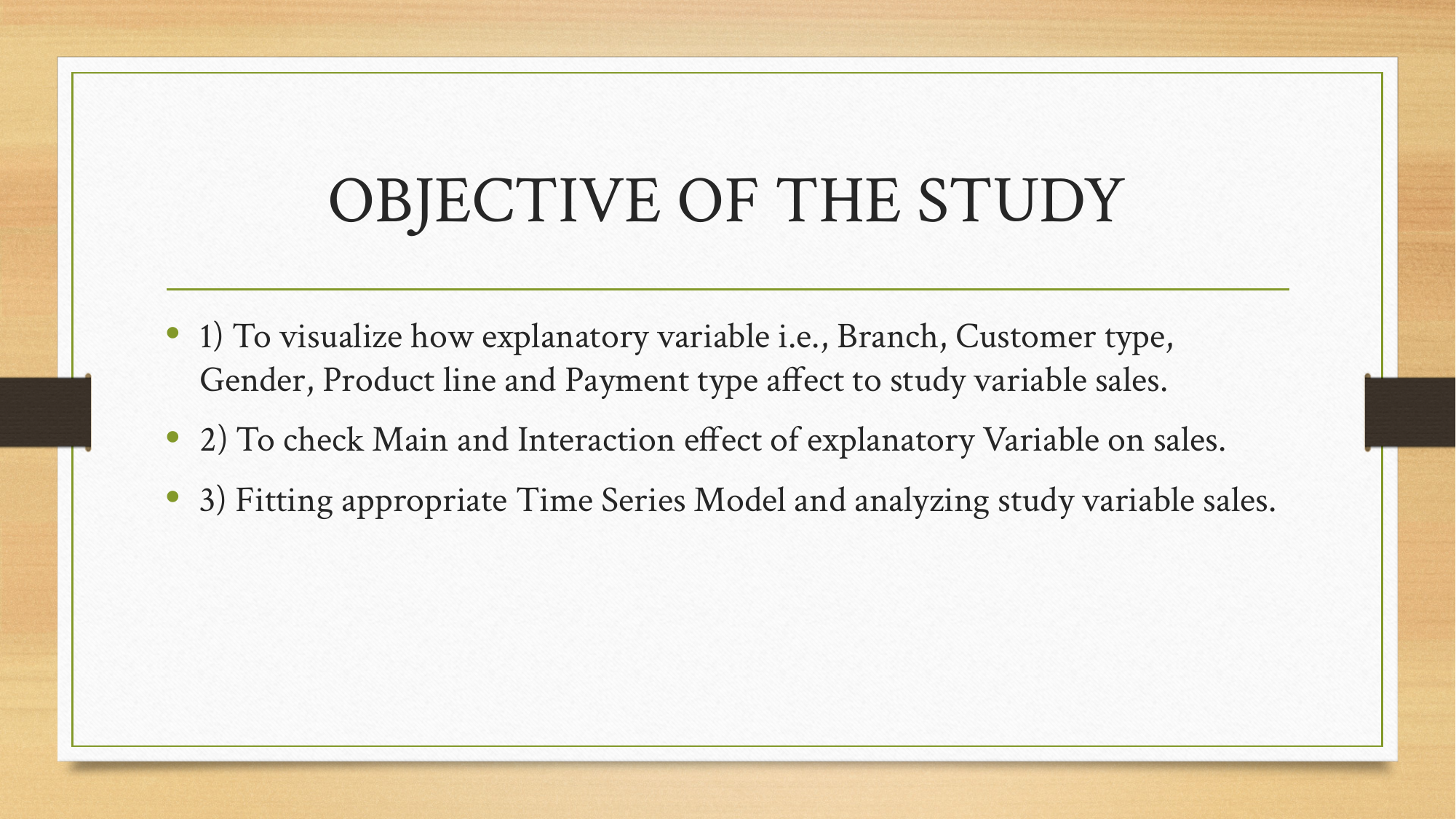

# OBJECTIVE OF THE STUDY
1) To visualize how explanatory variable i.e., Branch, Customer type, Gender, Product line and Payment type affect to study variable sales.
2) To check Main and Interaction effect of explanatory Variable on sales.
3) Fitting appropriate Time Series Model and analyzing study variable sales.